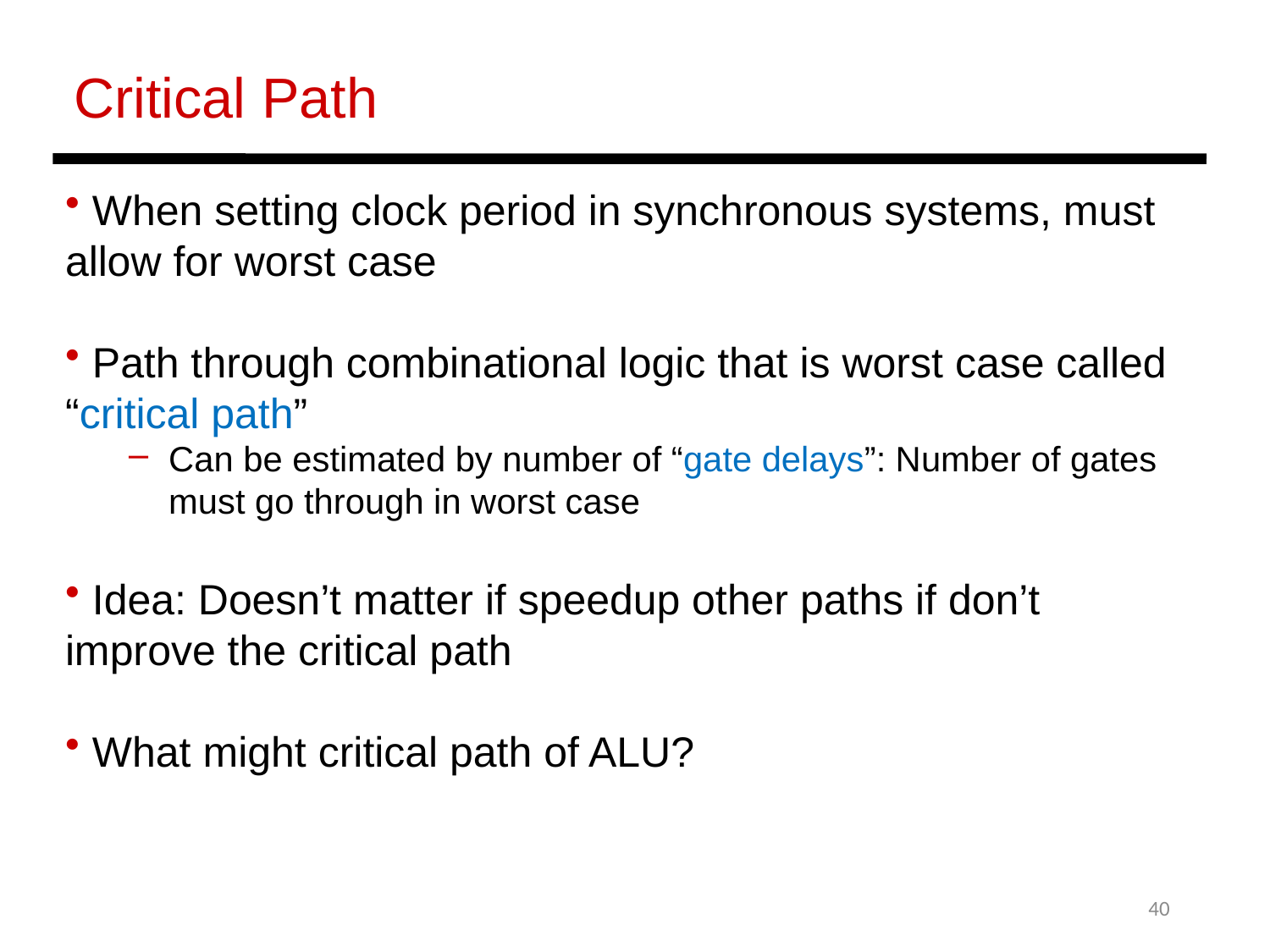

Critical Path

 When setting clock period in synchronous systems, must allow for worst case

 Path through combinational logic that is worst case called “critical path”
Can be estimated by number of “gate delays”: Number of gates must go through in worst case

 Idea: Doesn’t matter if speedup other paths if don’t improve the critical path

 What might critical path of ALU?
40